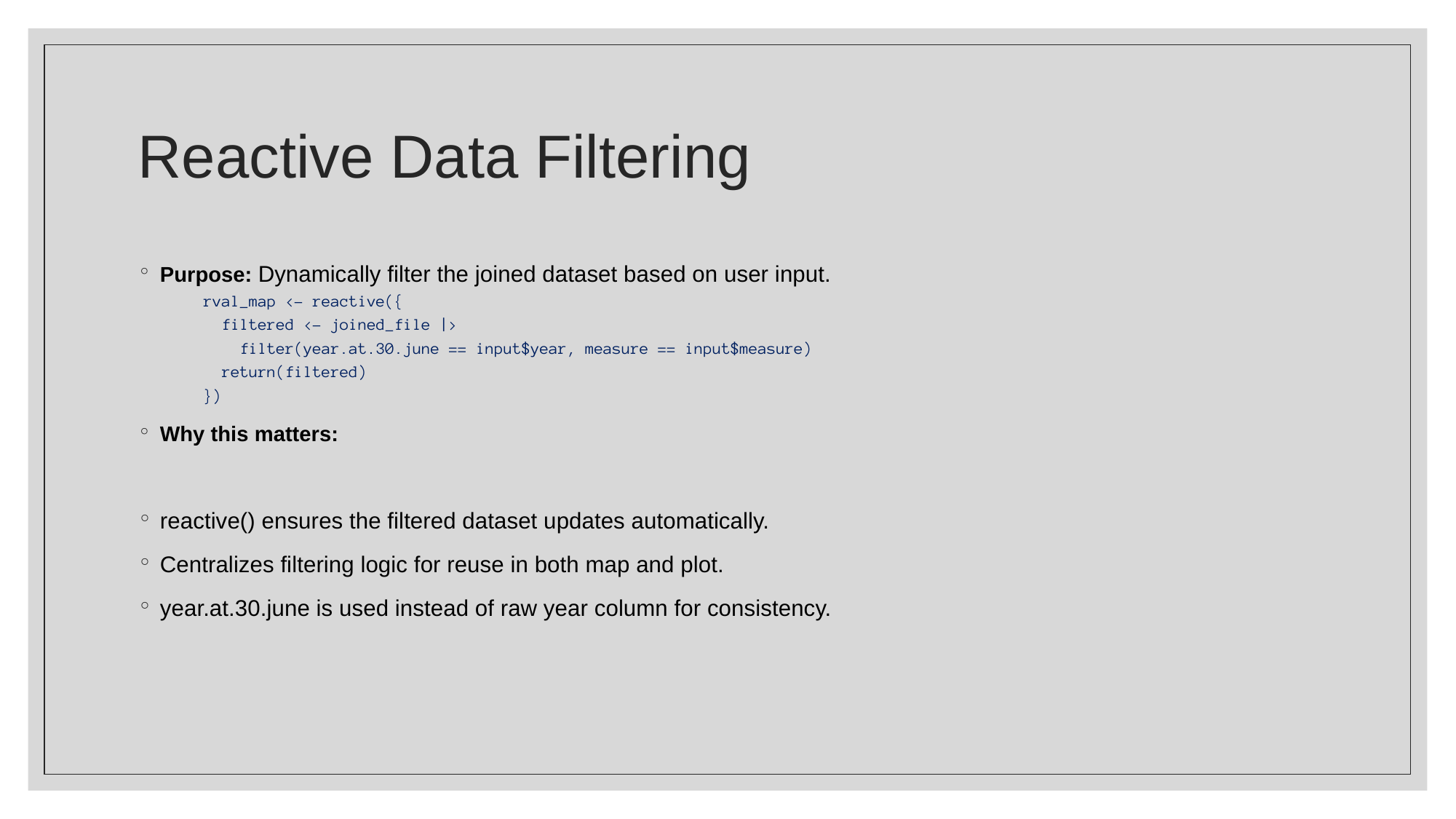

# Reactive Data Filtering
Purpose: Dynamically filter the joined dataset based on user input.
rval_map <- reactive({
  filtered <- joined_file |>
    filter(year.at.30.june == input$year, measure == input$measure)
  return(filtered)
})
Why this matters:

reactive() ensures the filtered dataset updates automatically.
Centralizes filtering logic for reuse in both map and plot.
year.at.30.june is used instead of raw year column for consistency.